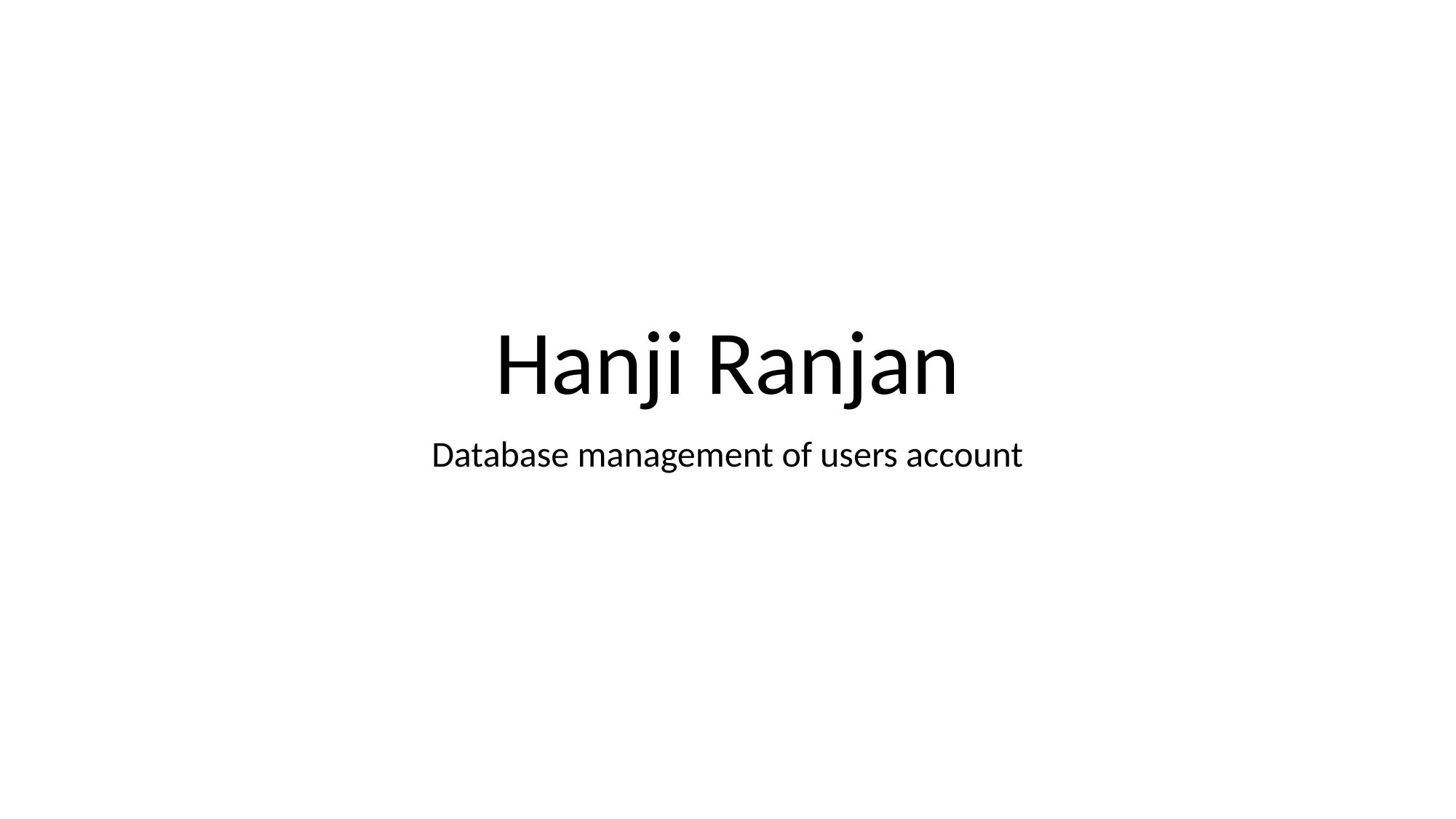

# Hanji Ranjan
Database management of users account